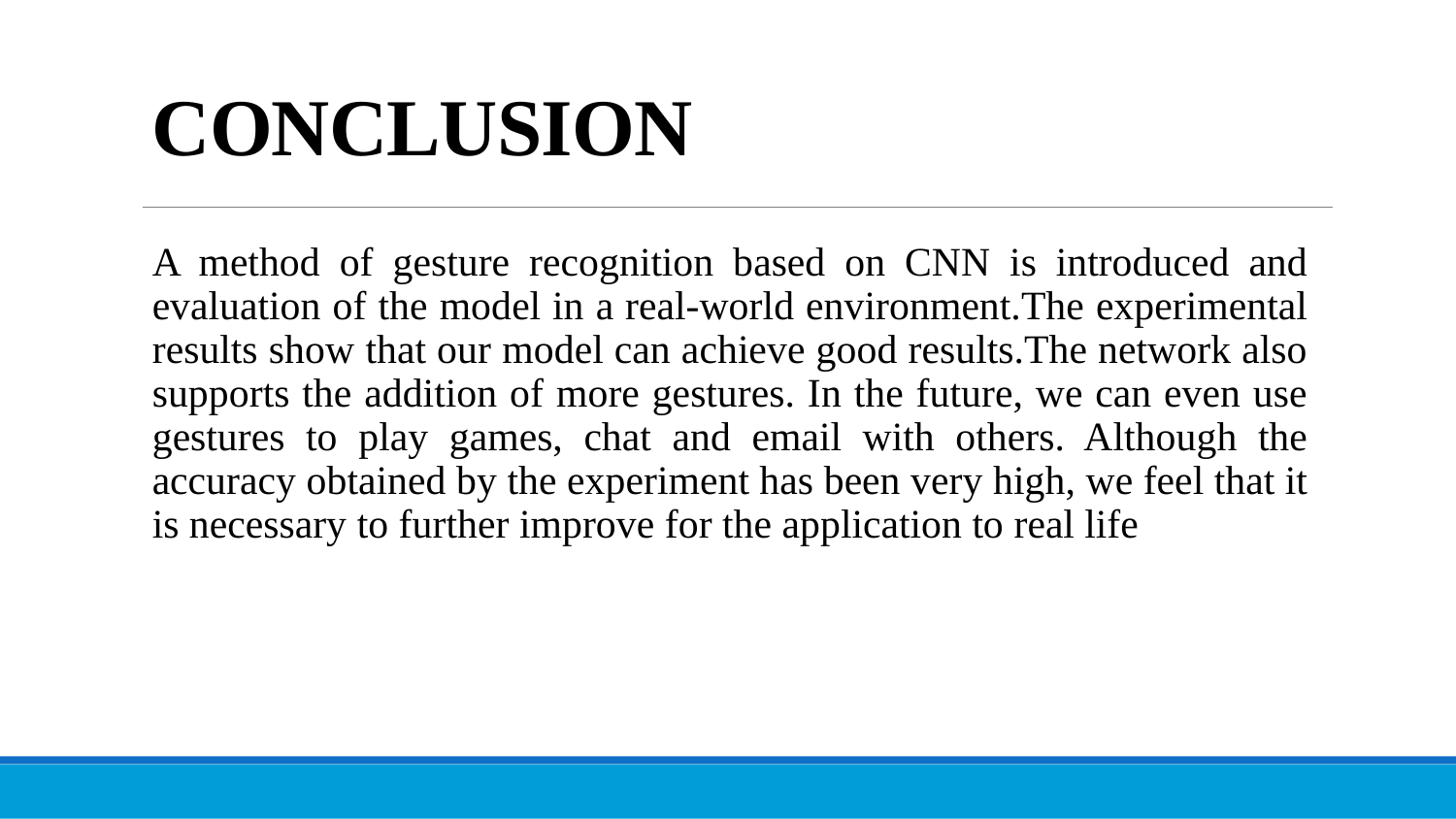

# CONCLUSION
A method of gesture recognition based on CNN is introduced and evaluation of the model in a real-world environment.The experimental results show that our model can achieve good results.The network also supports the addition of more gestures. In the future, we can even use gestures to play games, chat and email with others. Although the accuracy obtained by the experiment has been very high, we feel that it is necessary to further improve for the application to real life